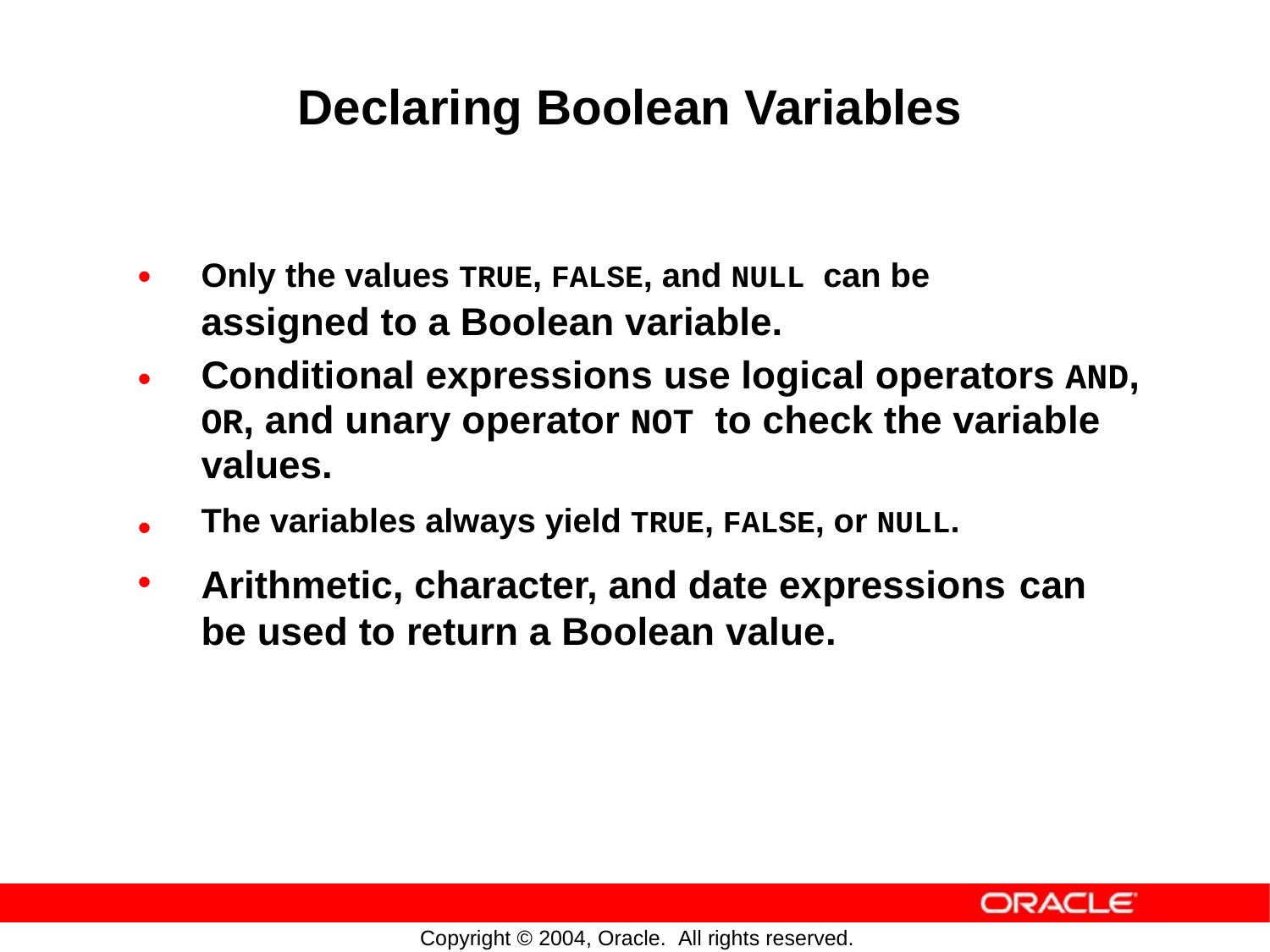

Declaring Boolean Variables
•
Only the values TRUE, FALSE, and NULL can be
assigned to a Boolean variable.
Conditional expressions use logical operators AND, OR, and unary operator NOT to check the variable values.
The variables always yield TRUE, FALSE, or NULL.
•
•
•
Arithmetic, character, and date expressions
can
be
used
to
return a Boolean value.

Copyright © 2004, Oracle.  All rights reserved.